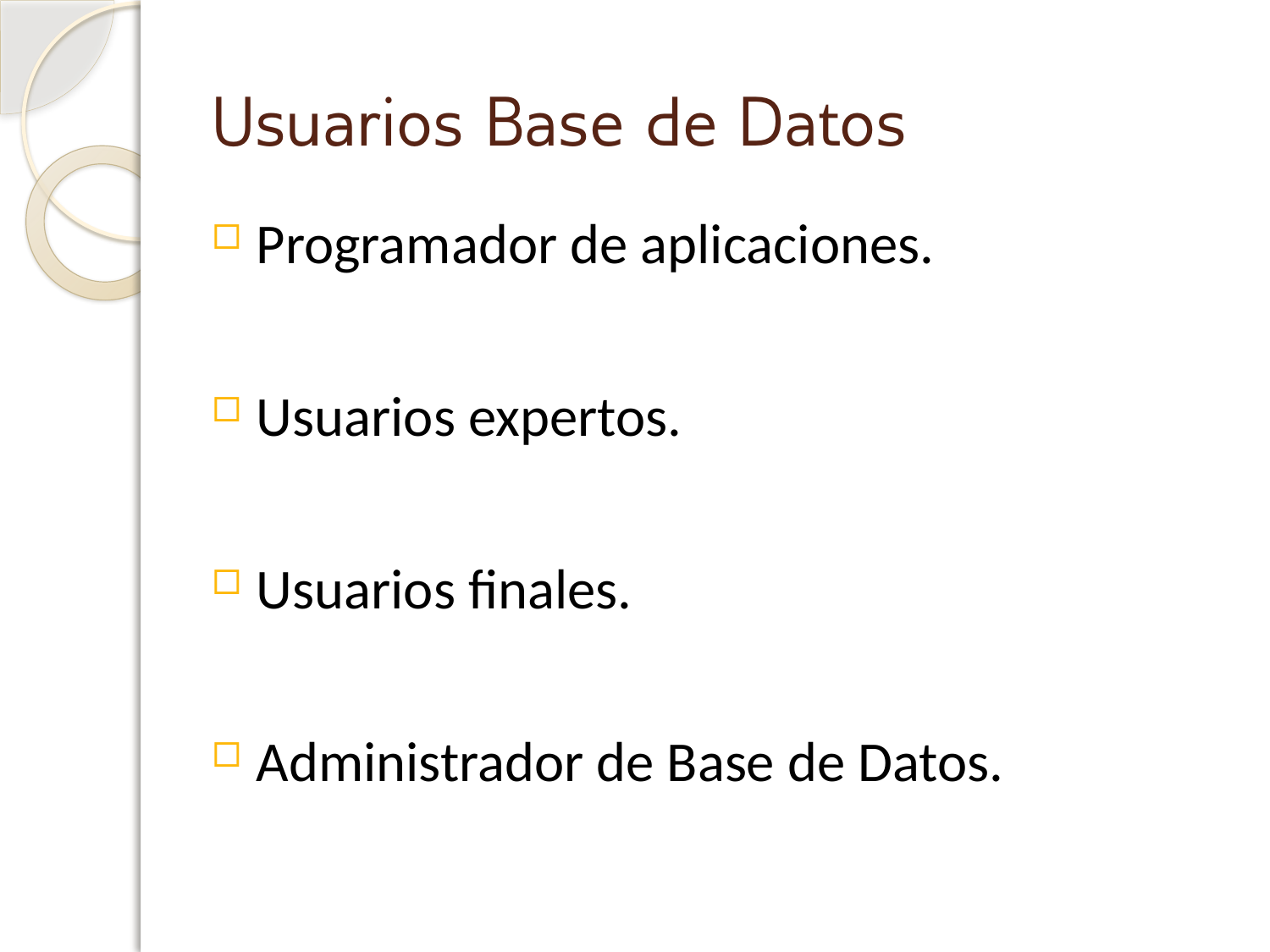

# Usuarios Base de Datos
Programador de aplicaciones.

Usuarios expertos.

Usuarios finales.

Administrador de Base de Datos.